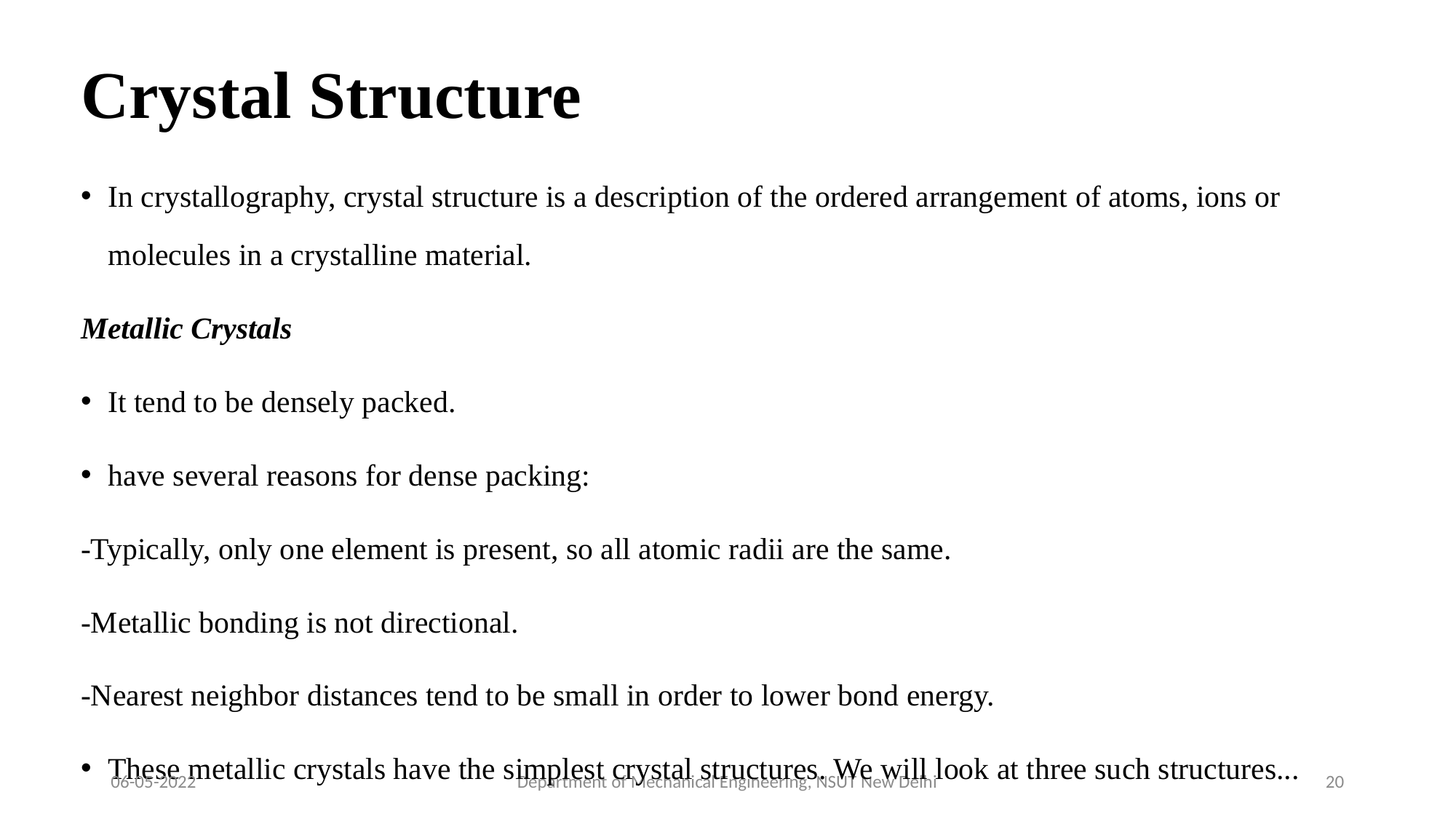

# Crystal Structure
In crystallography, crystal structure is a description of the ordered arrangement of atoms, ions or molecules in a crystalline material.
Metallic Crystals
It tend to be densely packed.
have several reasons for dense packing:
-Typically, only one element is present, so all atomic radii are the same.
-Metallic bonding is not directional.
-Nearest neighbor distances tend to be small in order to lower bond energy.
These metallic crystals have the simplest crystal structures. We will look at three such structures...
06-05-2022
Department of Mechanical Engineering, NSUT New Delhi
20